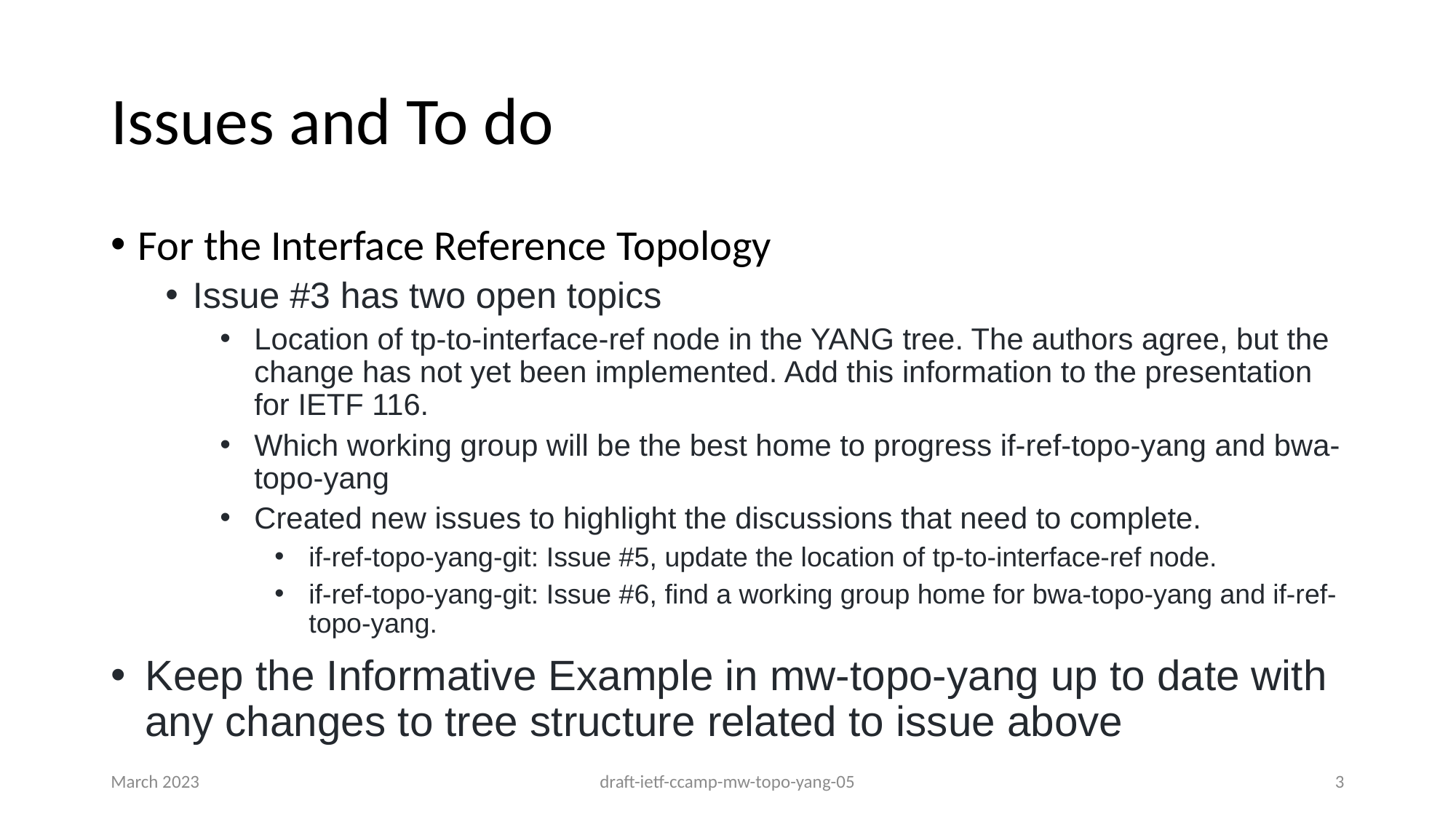

# Issues and To do
For the Interface Reference Topology
Issue #3 has two open topics
Location of tp-to-interface-ref node in the YANG tree. The authors agree, but the change has not yet been implemented. Add this information to the presentation for IETF 116.
Which working group will be the best home to progress if-ref-topo-yang and bwa-topo-yang
Created new issues to highlight the discussions that need to complete.
if-ref-topo-yang-git: Issue #5, update the location of tp-to-interface-ref node.
if-ref-topo-yang-git: Issue #6, find a working group home for bwa-topo-yang and if-ref-topo-yang.
Keep the Informative Example in mw-topo-yang up to date with any changes to tree structure related to issue above

March 2023
draft-ietf-ccamp-mw-topo-yang-05
3